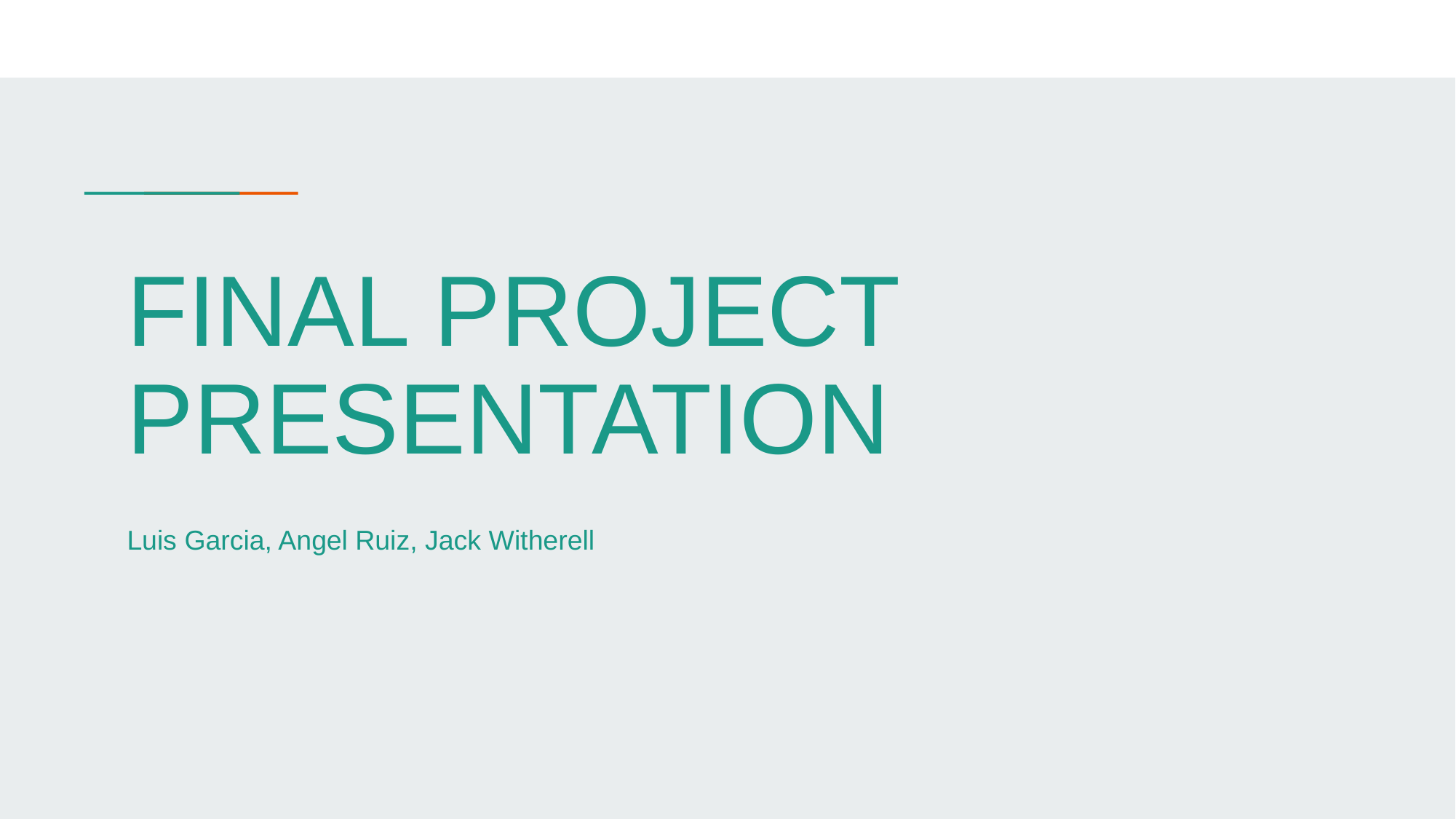

# FINAL PROJECT PRESENTATION
Luis Garcia, Angel Ruiz, Jack Witherell